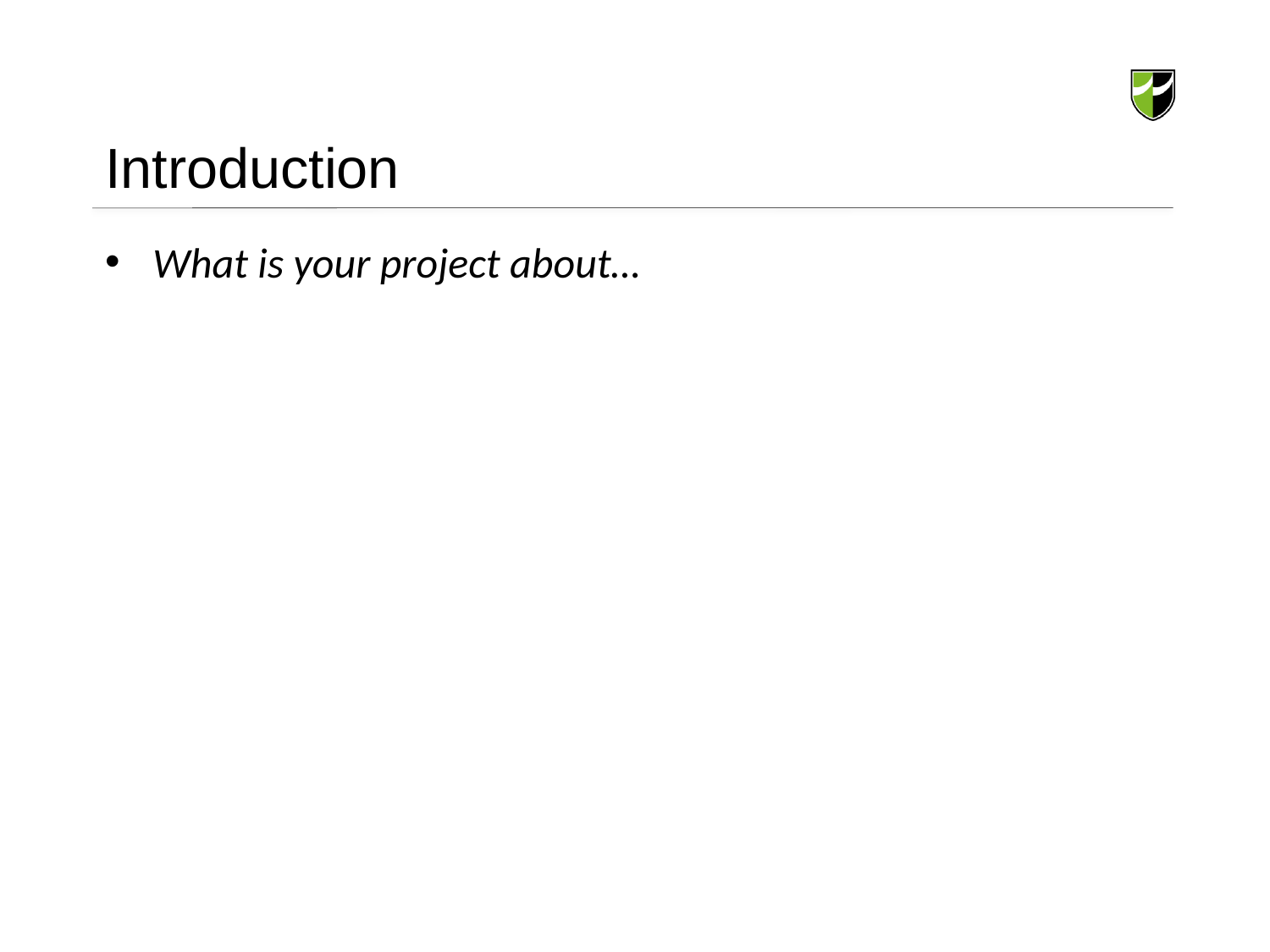

# Introduction
What is your project about…